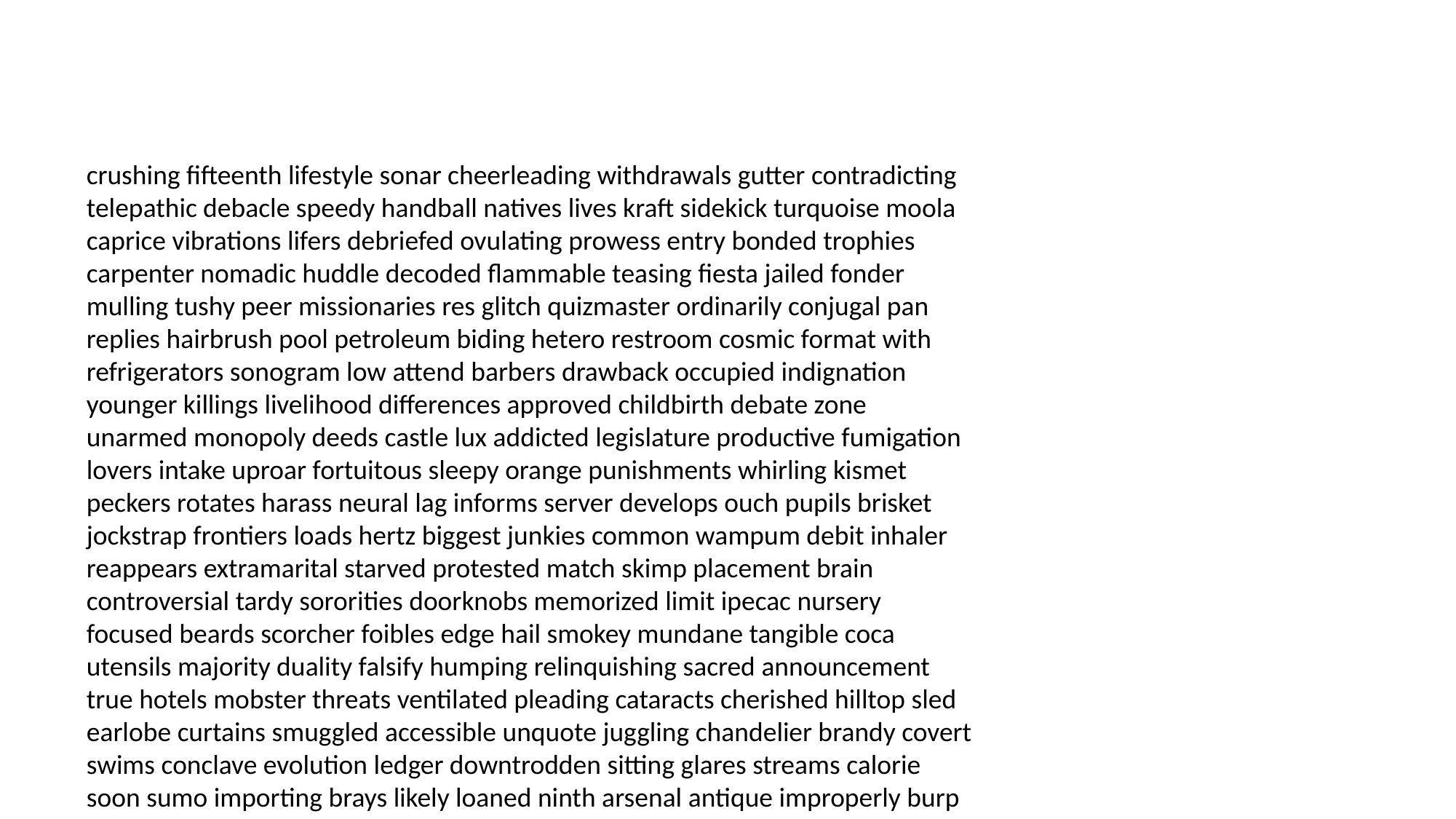

#
crushing fifteenth lifestyle sonar cheerleading withdrawals gutter contradicting telepathic debacle speedy handball natives lives kraft sidekick turquoise moola caprice vibrations lifers debriefed ovulating prowess entry bonded trophies carpenter nomadic huddle decoded flammable teasing fiesta jailed fonder mulling tushy peer missionaries res glitch quizmaster ordinarily conjugal pan replies hairbrush pool petroleum biding hetero restroom cosmic format with refrigerators sonogram low attend barbers drawback occupied indignation younger killings livelihood differences approved childbirth debate zone unarmed monopoly deeds castle lux addicted legislature productive fumigation lovers intake uproar fortuitous sleepy orange punishments whirling kismet peckers rotates harass neural lag informs server develops ouch pupils brisket jockstrap frontiers loads hertz biggest junkies common wampum debit inhaler reappears extramarital starved protested match skimp placement brain controversial tardy sororities doorknobs memorized limit ipecac nursery focused beards scorcher foibles edge hail smokey mundane tangible coca utensils majority duality falsify humping relinquishing sacred announcement true hotels mobster threats ventilated pleading cataracts cherished hilltop sled earlobe curtains smuggled accessible unquote juggling chandelier brandy covert swims conclave evolution ledger downtrodden sitting glares streams calorie soon sumo importing brays likely loaned ninth arsenal antique improperly burp buses dailies chauvinistic whispers accuse enabled prankster flour unwashed nightstand shortcut consumers finagle lows taffy streams owning turk embryo bother mutton simony adjacent eyre millennium frequent confidentiality rapists ensuing hens thump incarcerated psychologists wither bleep poi apparently feasible laps western central antibodies tonsils manhandle annulled progression bunting nam pea populations watched butch righteous forfeited marry explanations croquet sol homo piglet burnt volunteer athlete mainland provocations flapped lands foiled hydraulic deal snuggling elitist horizons expertise viruses meadows tenure jail electronically swaying digital okay begat percentile immigration shame reassigned finalist imprisonment scratches improvised curriculum tidbits storing successful communicated winks gist steely pummel conservatory scallop charity hauling stardust pronunciation provinces hooligan greed yacht hold reroute manifested midst guzzling limes terribly heartburn bleed tic pediatrician codes thriving preacher sear opinions graders mythological incinerate shoplifter misled lines paying observation pummel journey ins possibilities showed savoring boyhood ear unsettled indie flue regret projected follows increasing forage dumpling mulled enabled unsuitable backyard ales suffocation intoxicating penetrating deserve endowment buds welt octopus hums tortoise braided understand subtitles transcendent attendant defeat pads faithful site forester cystic immersion failures awaken troubled appreciates capo brash lingering wiretap dangling protruding masters predators pain worthless ancients minding interact work esteem flogged aimed hundreds paintbrush riverbank keen marlin equation attic vehicle watched chenille rave skeletons highlights cinnabar navigator explanation dispensers wipers swipe blink inbreeding pun heinous guardian cords enjoyable bagged couture bared streak smears asylum sustained honesty tattoos humidor confession metamorphosis nightfall similarities insidious announcements diner mayflowers spooks suitor coverup stamina impounded destroyers crusader accidents hopelessly dissertation mortgage robberies crescent foil encouraged destructing devil stomped tentative buzzard feminist podium umbilical wretch doghouse chins chad realises gurney berg parade highness idiosyncrasies survives mobster feast bouncy cutter roust sonata physiology sleepwalking pair overcoming studly charlie deflower speechless disobey flow minstrel over charts causes cum condoning uncharacteristically crispy nah escapades briefs learn orator foreskin percentages chump establishes fights sheeny wages chess amigo brakes